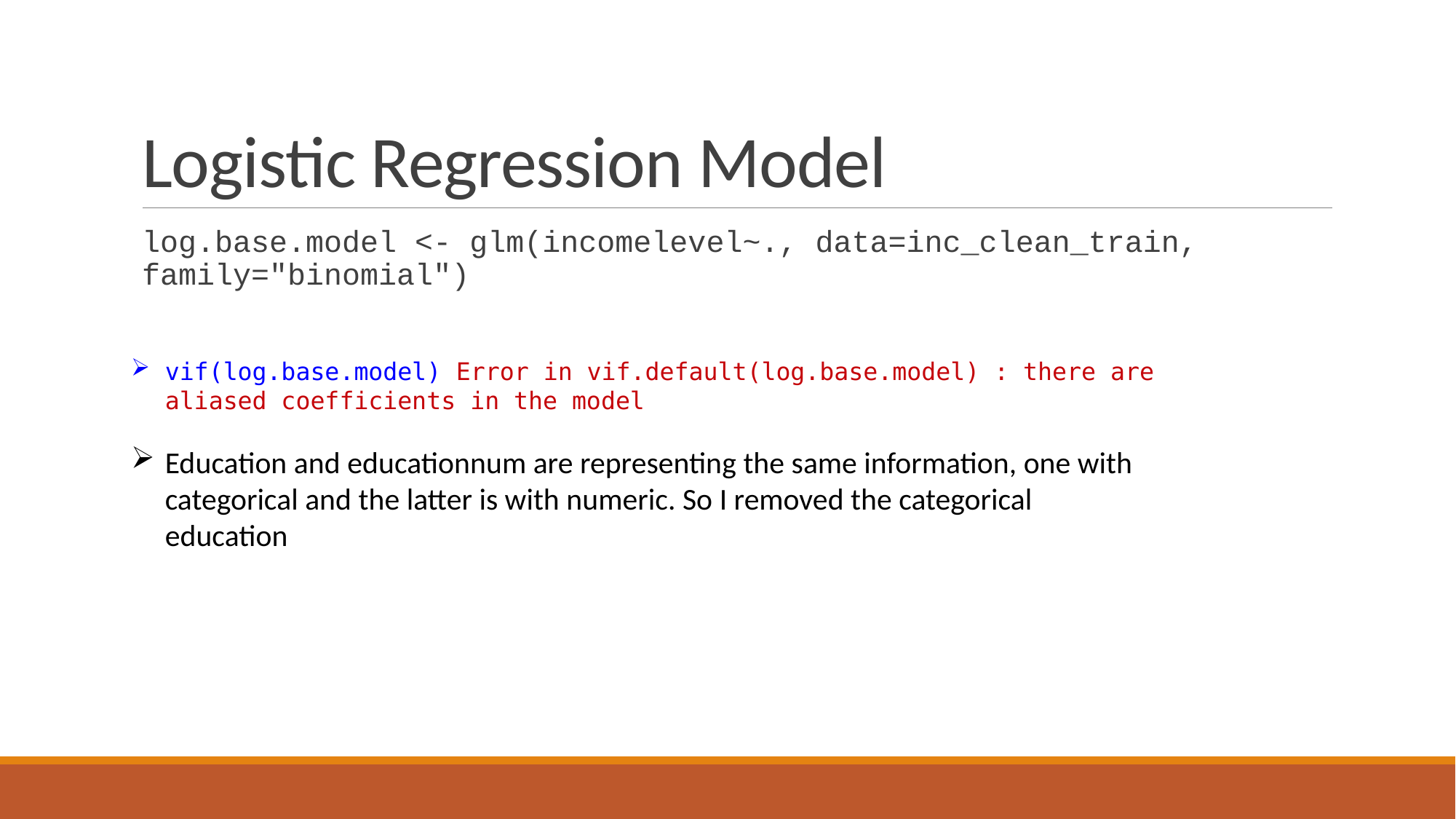

# Logistic Regression Model
log.base.model <- glm(incomelevel~., data=inc_clean_train, family="binomial")

vif(log.base.model) Error in vif.default(log.base.model) : there are aliased coefficients in the model

Education and educationnum are representing the same information, one with categorical and the latter is with numeric. So I removed the categorical education